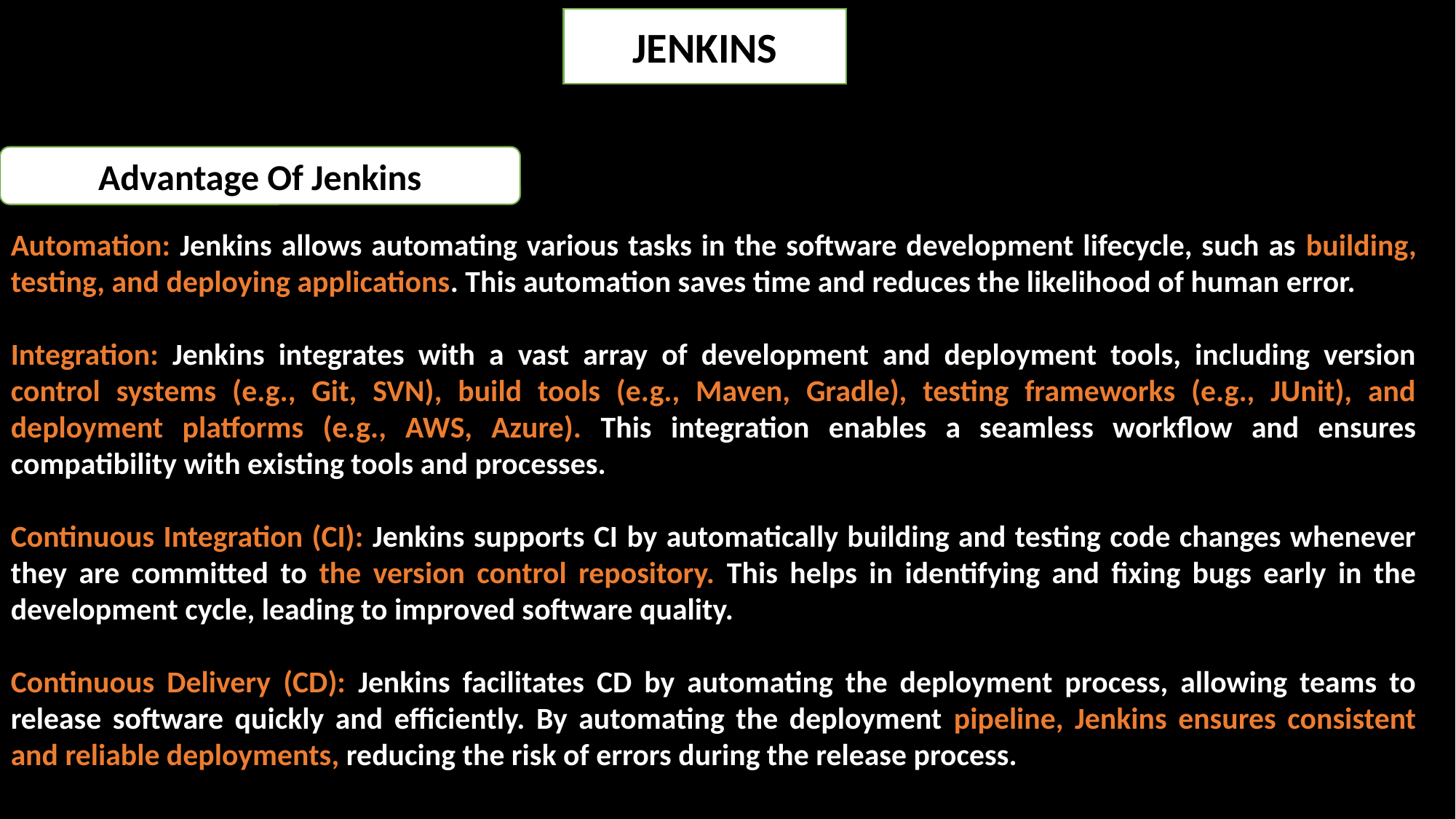

JENKINS
Advantage Of Jenkins
Automation: Jenkins allows automating various tasks in the software development lifecycle, such as building, testing, and deploying applications. This automation saves time and reduces the likelihood of human error.

Integration: Jenkins integrates with a vast array of development and deployment tools, including version control systems (e.g., Git, SVN), build tools (e.g., Maven, Gradle), testing frameworks (e.g., JUnit), and deployment platforms (e.g., AWS, Azure). This integration enables a seamless workflow and ensures compatibility with existing tools and processes.

Continuous Integration (CI): Jenkins supports CI by automatically building and testing code changes whenever they are committed to the version control repository. This helps in identifying and fixing bugs early in the development cycle, leading to improved software quality.

Continuous Delivery (CD): Jenkins facilitates CD by automating the deployment process, allowing teams to release software quickly and efficiently. By automating the deployment pipeline, Jenkins ensures consistent and reliable deployments, reducing the risk of errors during the release process.